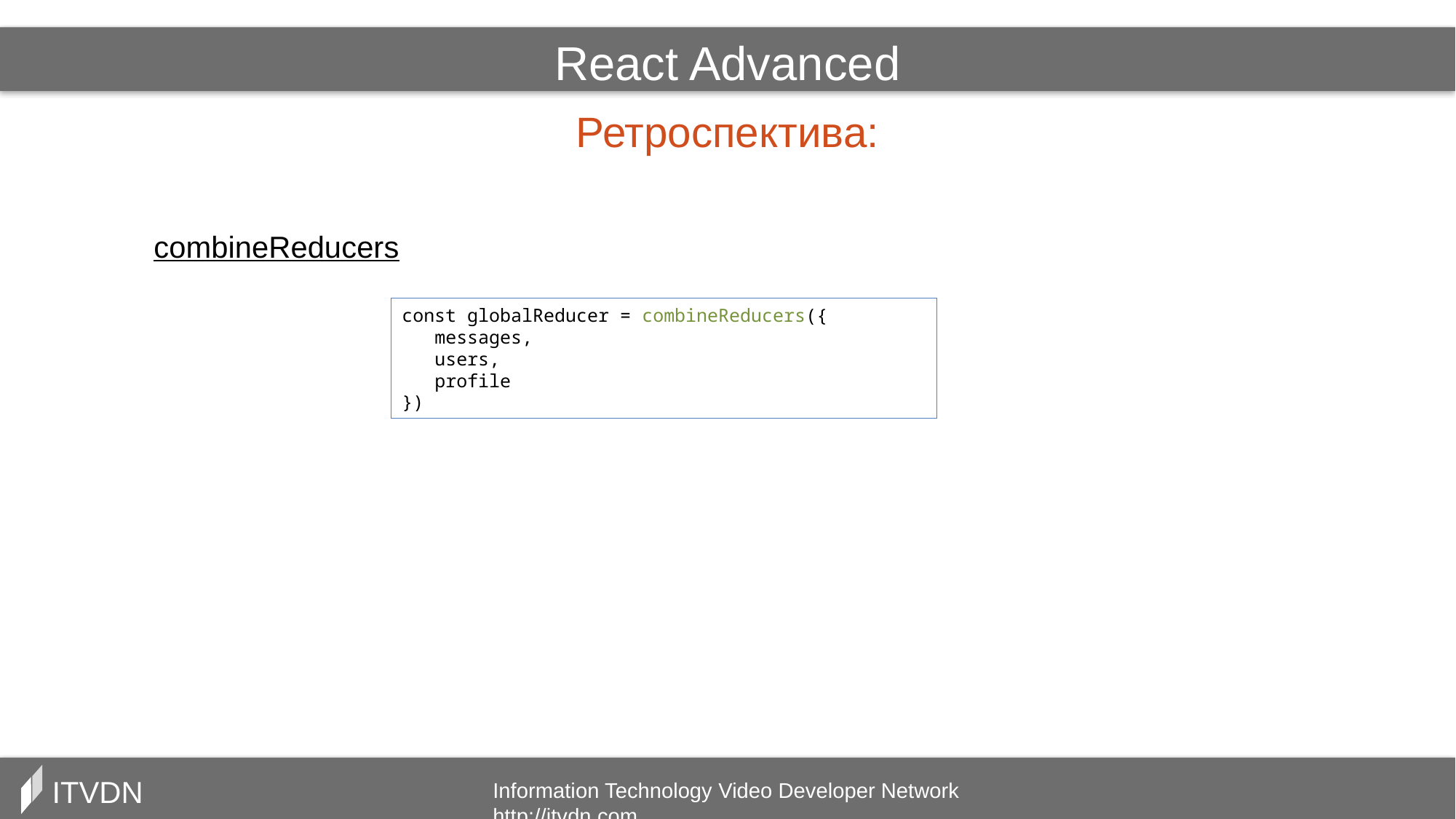

React Advanced
Ретроспектива:
combineReducers
const globalReducer = combineReducers({
   messages,
   users,
   profile
})

ITVDN
Information Technology Video Developer Network                                                       http://itvdn.com